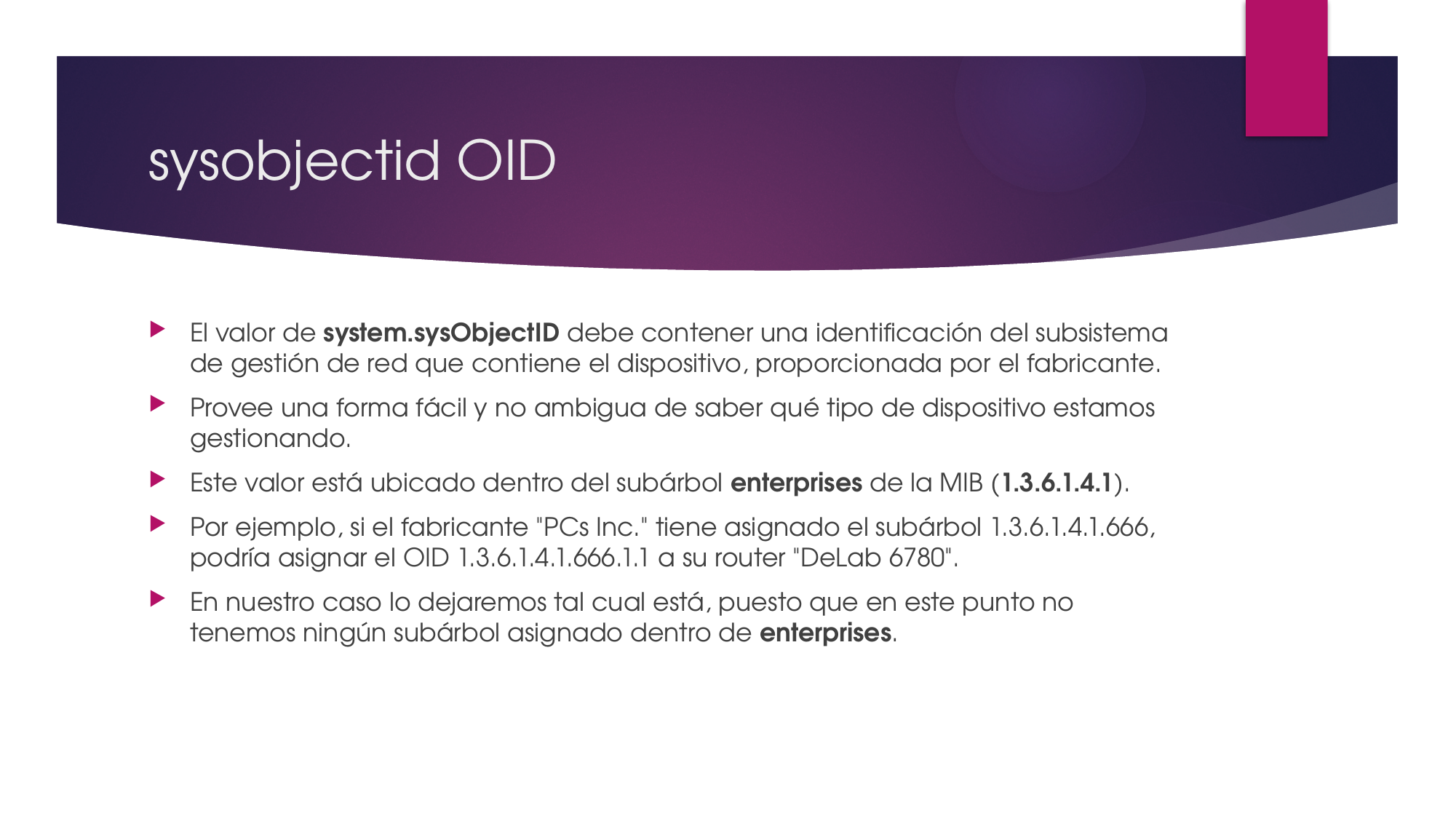

# sysobjectid OID
El valor de system.sysObjectID debe contener una identificación del subsistema de gestión de red que contiene el dispositivo, proporcionada por el fabricante.
Provee una forma fácil y no ambigua de saber qué tipo de dispositivo estamos gestionando.
Este valor está ubicado dentro del subárbol enterprises de la MIB (1.3.6.1.4.1).
Por ejemplo, si el fabricante "PCs Inc." tiene asignado el subárbol 1.3.6.1.4.1.666, podría asignar el OID 1.3.6.1.4.1.666.1.1 a su router "DeLab 6780".
En nuestro caso lo dejaremos tal cual está, puesto que en este punto no tenemos ningún subárbol asignado dentro de enterprises.